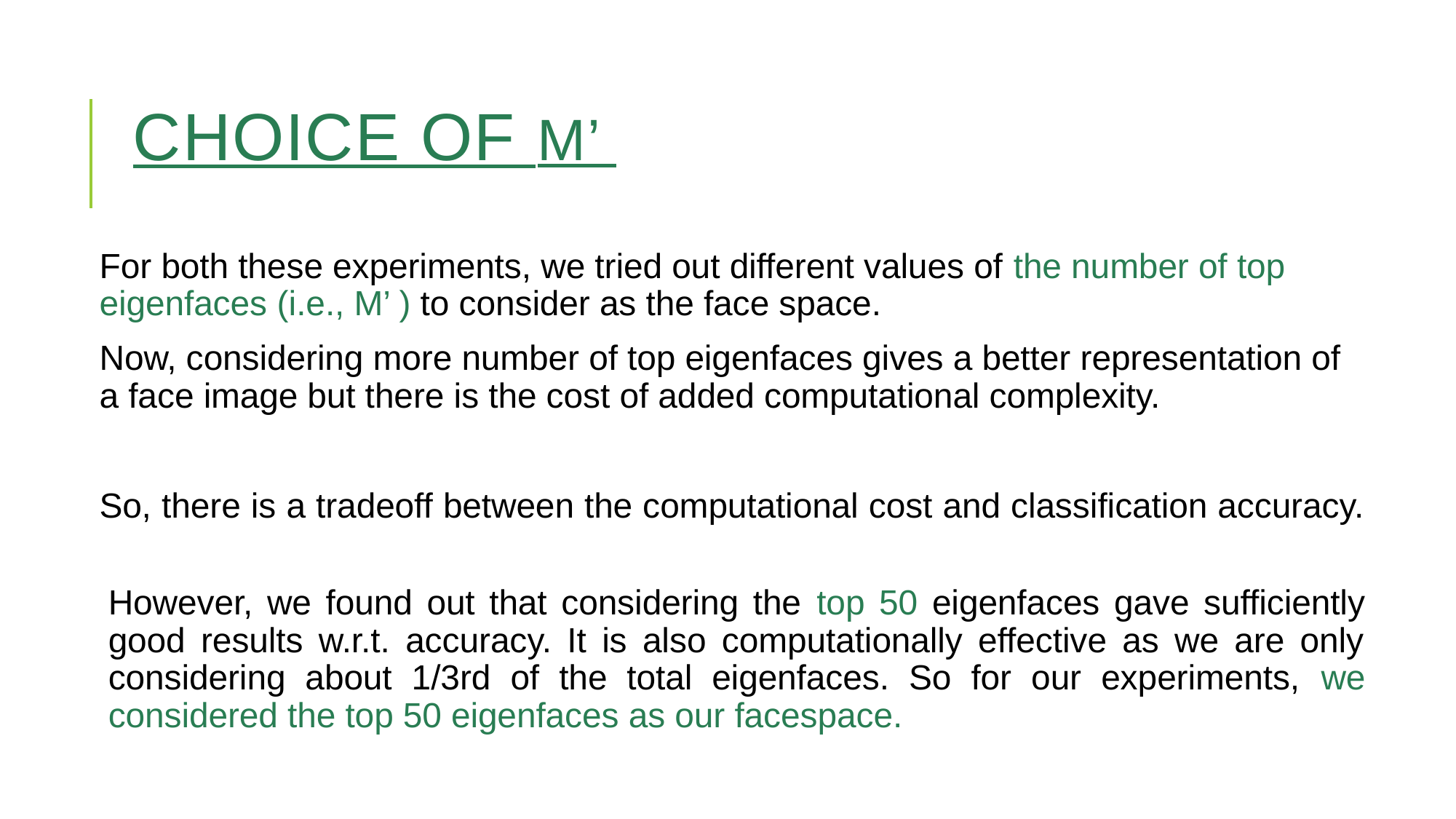

# Choice of M’
For both these experiments, we tried out different values of the number of top eigenfaces (i.e., M’ ) to consider as the face space.
Now, considering more number of top eigenfaces gives a better representation of a face image but there is the cost of added computational complexity.

So, there is a tradeoff between the computational cost and classification accuracy.

However, we found out that considering the top 50 eigenfaces gave sufficiently good results w.r.t. accuracy. It is also computationally effective as we are only considering about 1/3rd of the total eigenfaces. So for our experiments, we considered the top 50 eigenfaces as our facespace.